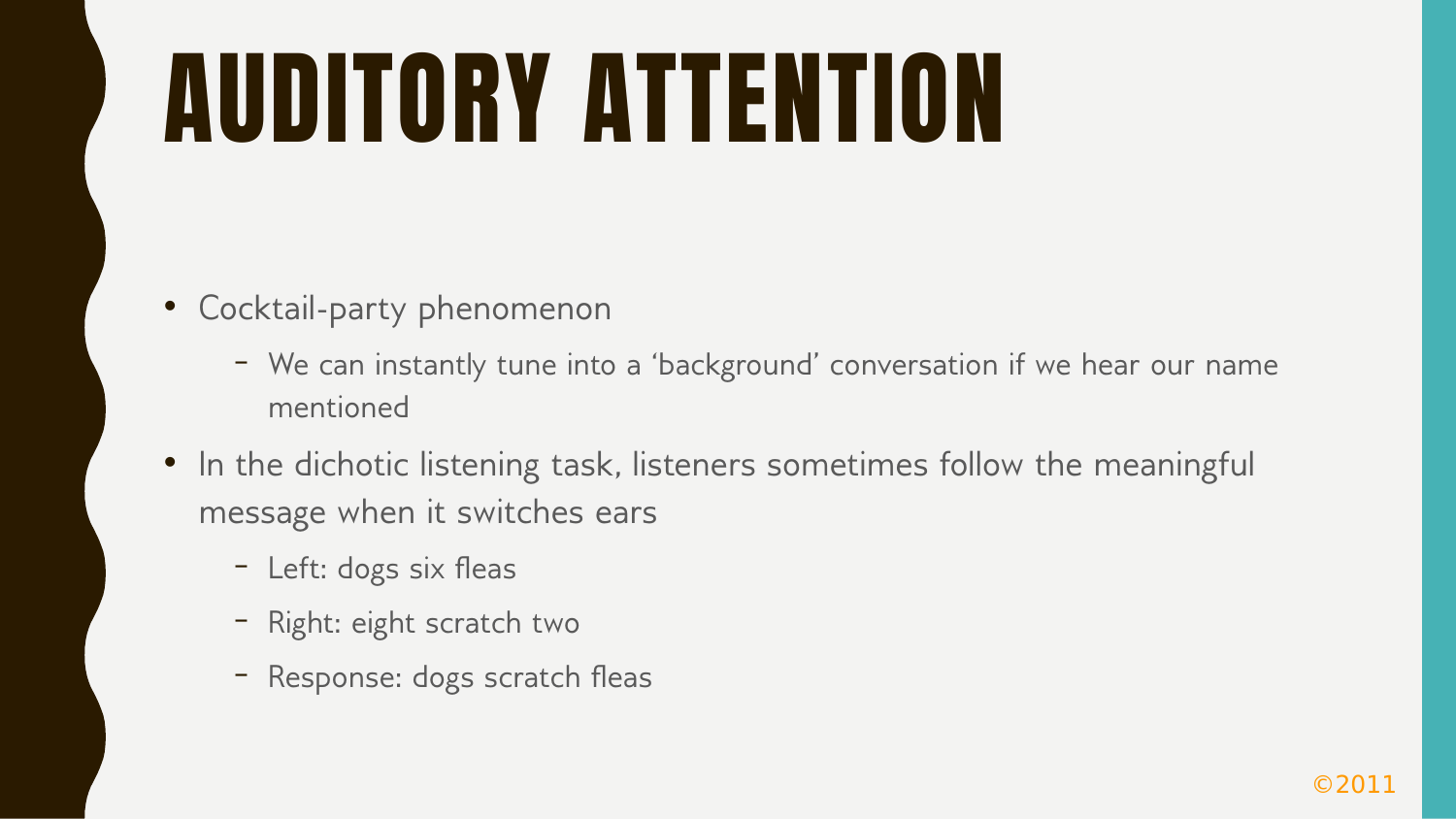

# Auditory attention
Cocktail-party phenomenon
We can instantly tune into a ‘background’ conversation if we hear our name mentioned
In the dichotic listening task, listeners sometimes follow the meaningful message when it switches ears
Left: dogs six fleas
Right: eight scratch two
Response: dogs scratch fleas